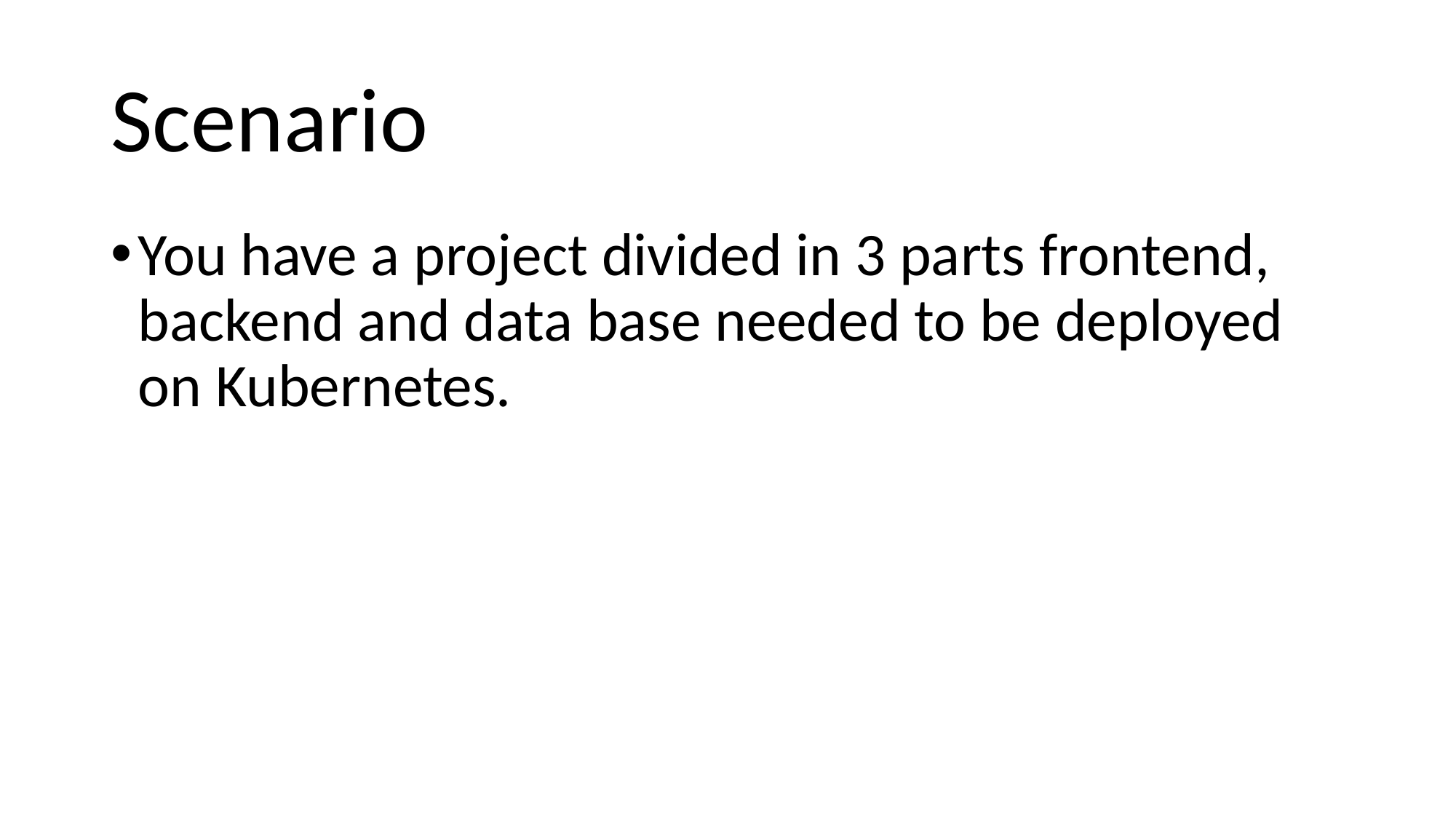

# Scenario
You have a project divided in 3 parts frontend, backend and data base needed to be deployed on Kubernetes.